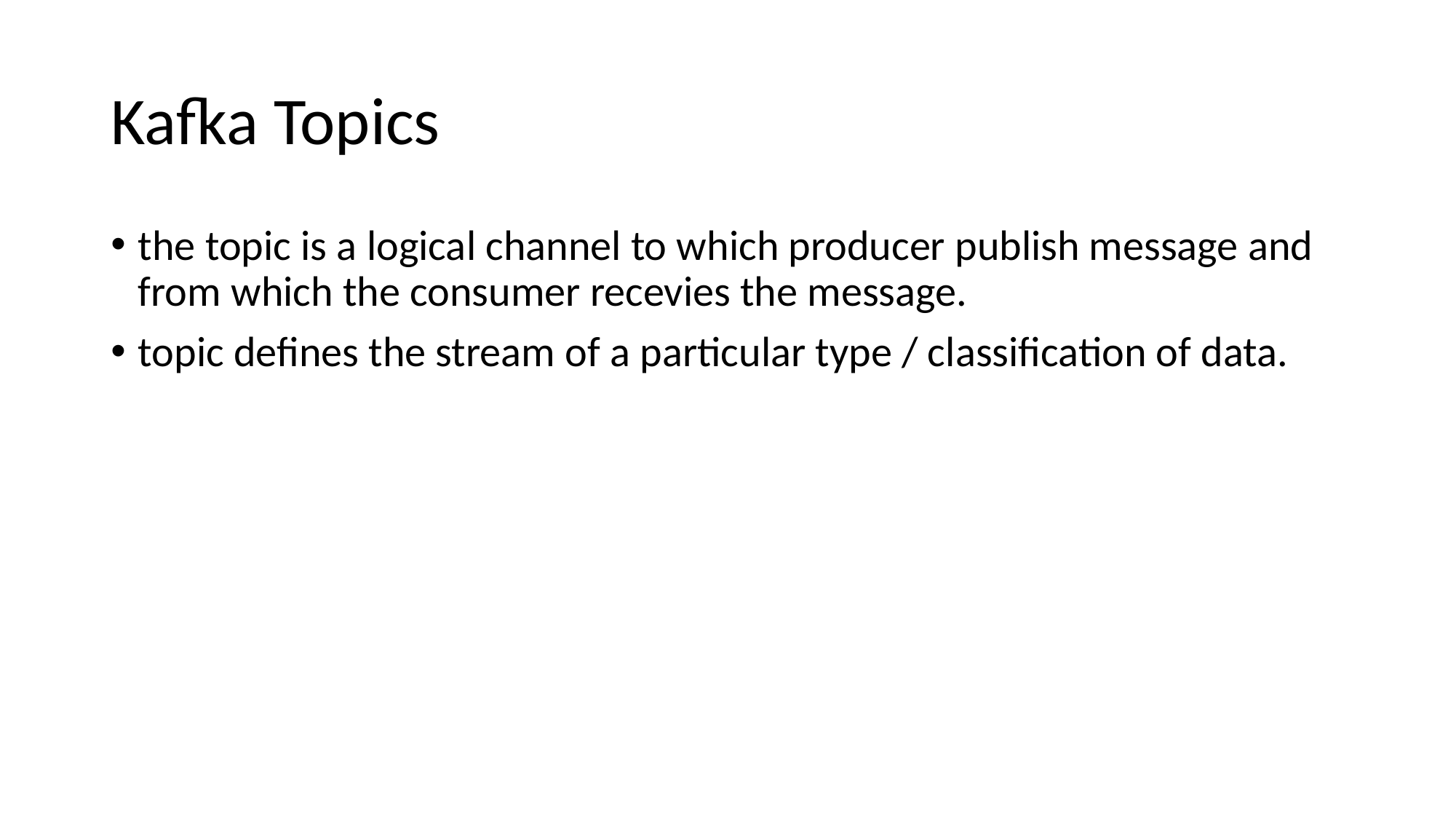

# Kafka Topics
the topic is a logical channel to which producer publish message and from which the consumer recevies the message.
topic defines the stream of a particular type / classification of data.